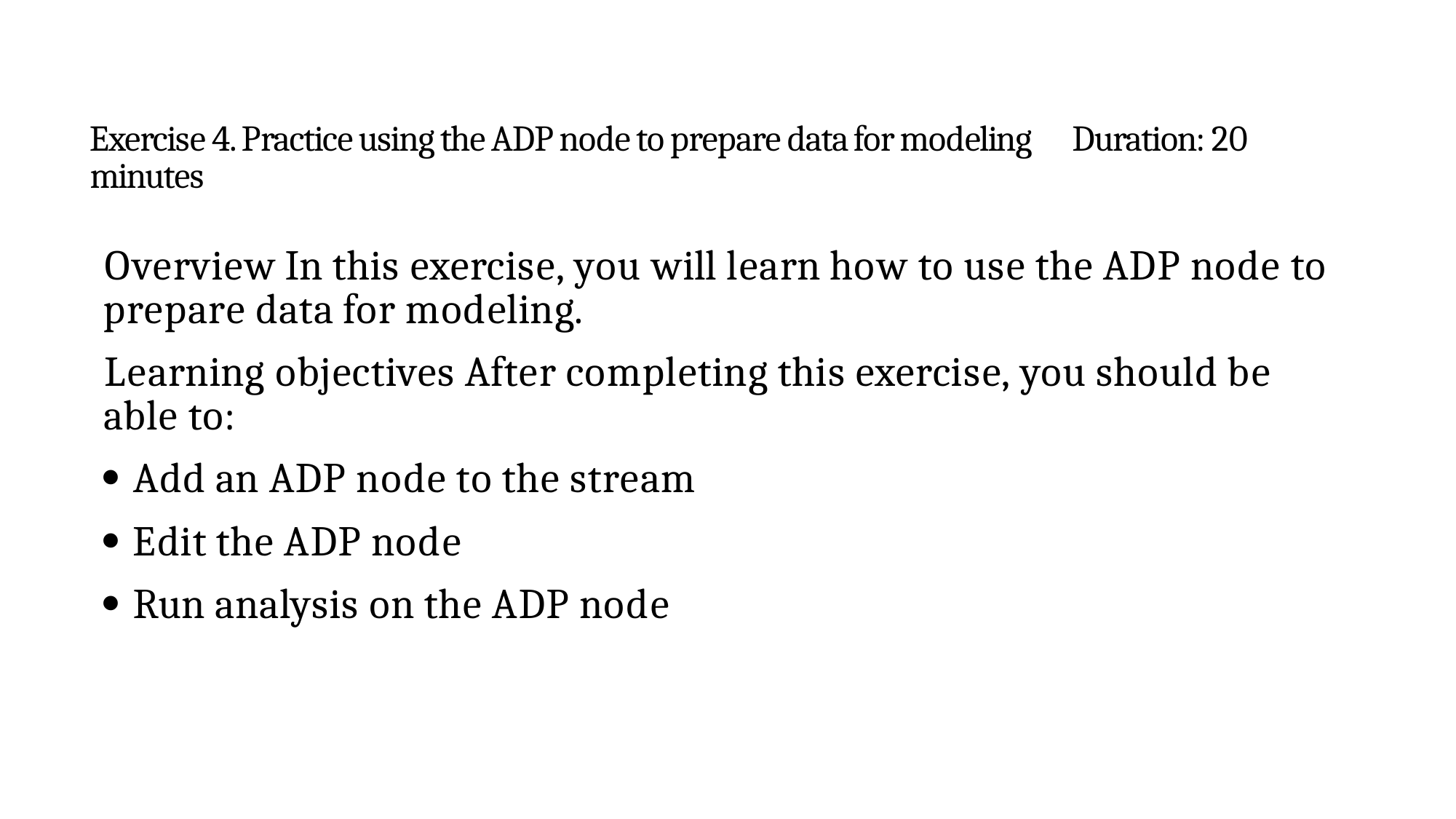

# Exercise 4. Practice using the ADP node to prepare data for modeling	Duration: 20 minutes
Overview In this exercise, you will learn how to use the ADP node to prepare data for modeling.
Learning objectives After completing this exercise, you should be able to:
• Add an ADP node to the stream
• Edit the ADP node
• Run analysis on the ADP node